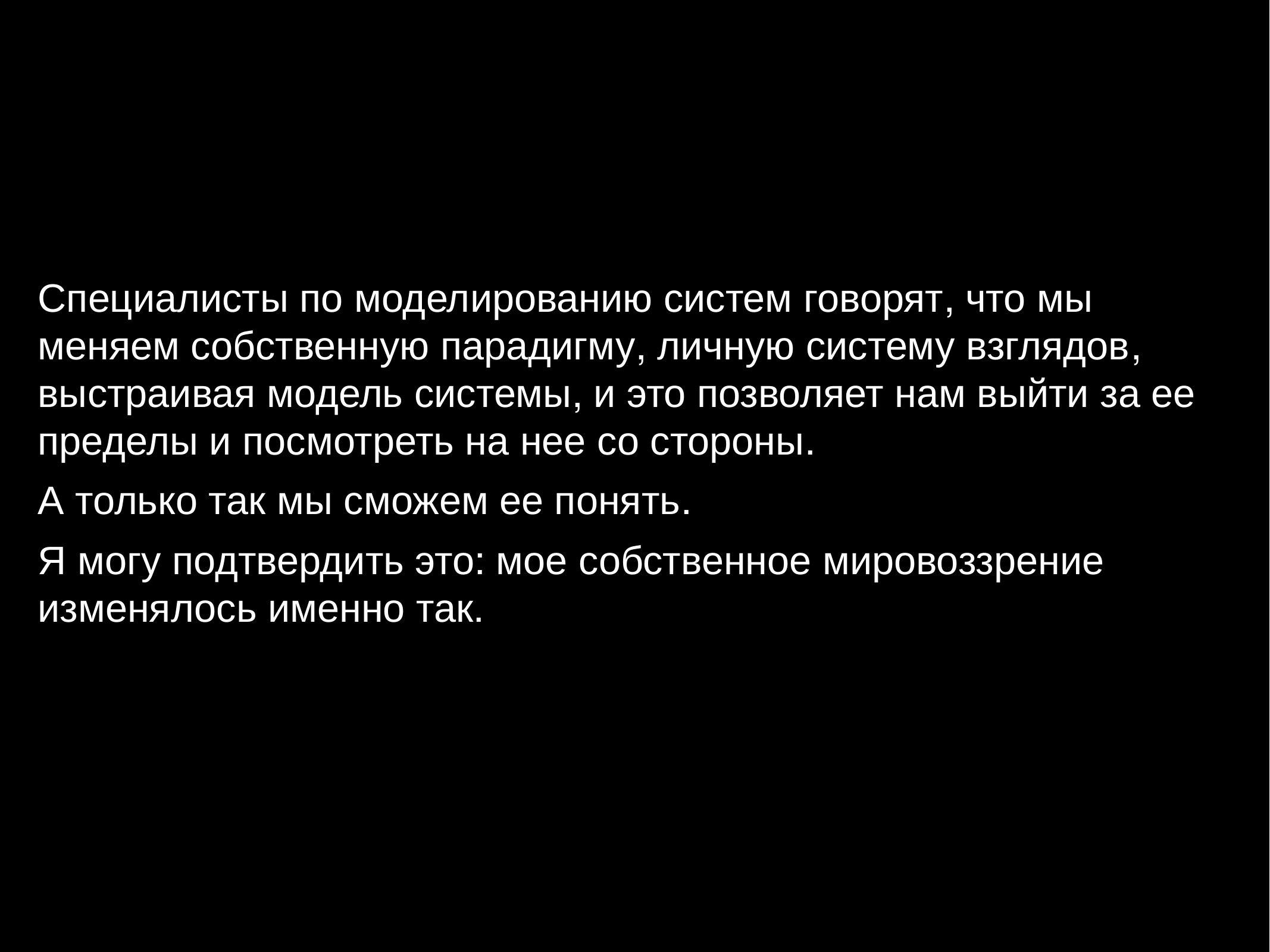

84
Специалисты по моделированию систем говорят, что мы меняем собственную парадигму, личную систему взглядов, выстраивая модель системы, и это позволяет нам выйти за ее пределы и посмотреть на нее со стороны.
А только так мы сможем ее понять.
Я могу подтвердить это: мое собственное мировоззрение изменялось именно так.